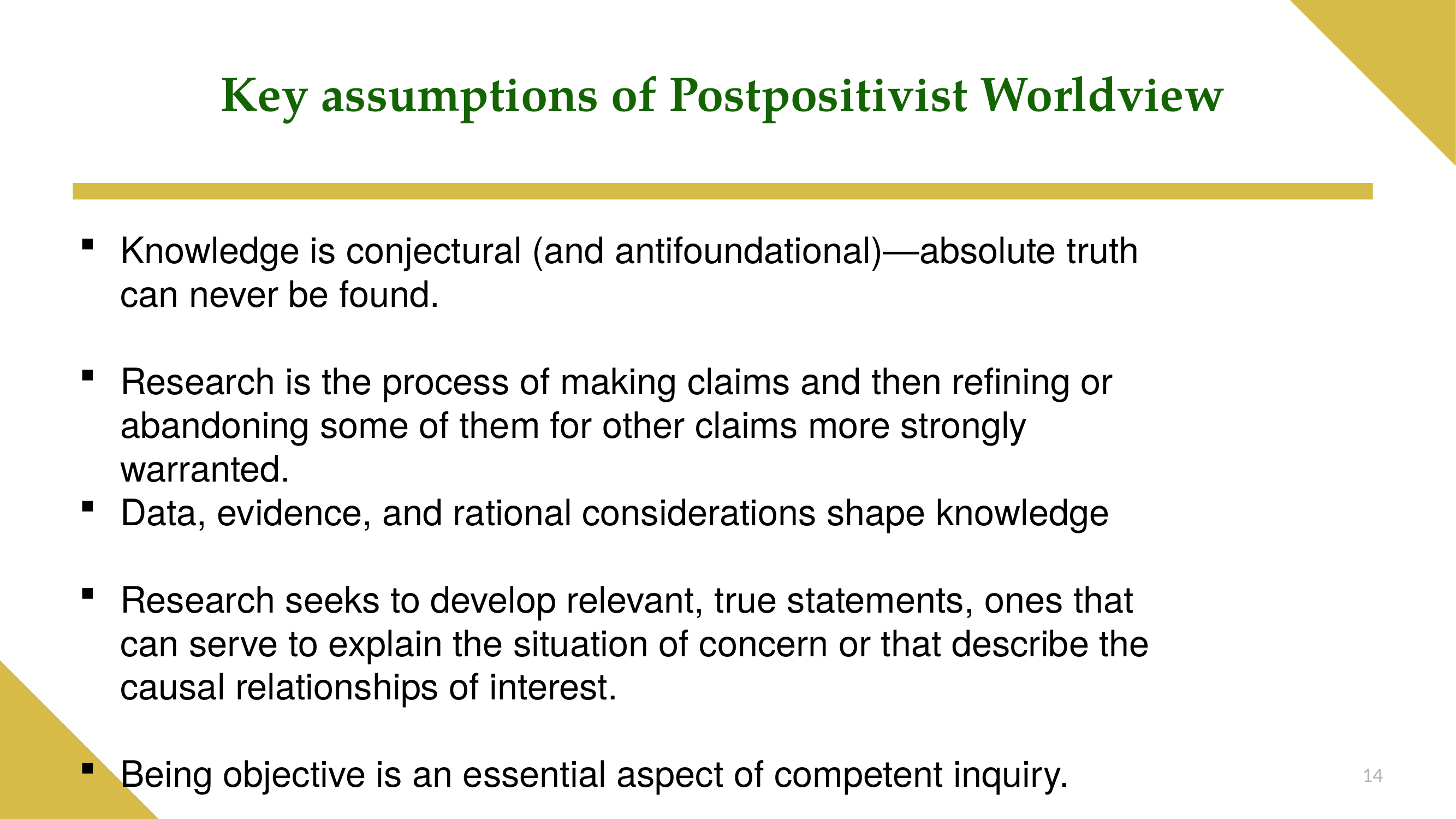

# Key assumptions of Postpositivist Worldview

Knowledge is conjectural (and antifoundational)—absolute truth can never be found.

Research is the process of making claims and then refining or abandoning some of them for other claims more strongly warranted.
Data, evidence, and rational considerations shape knowledge

Research seeks to develop relevant, true statements, ones that can serve to explain the situation of concern or that describe the causal relationships of interest.

Being objective is an essential aspect of competent inquiry.

14